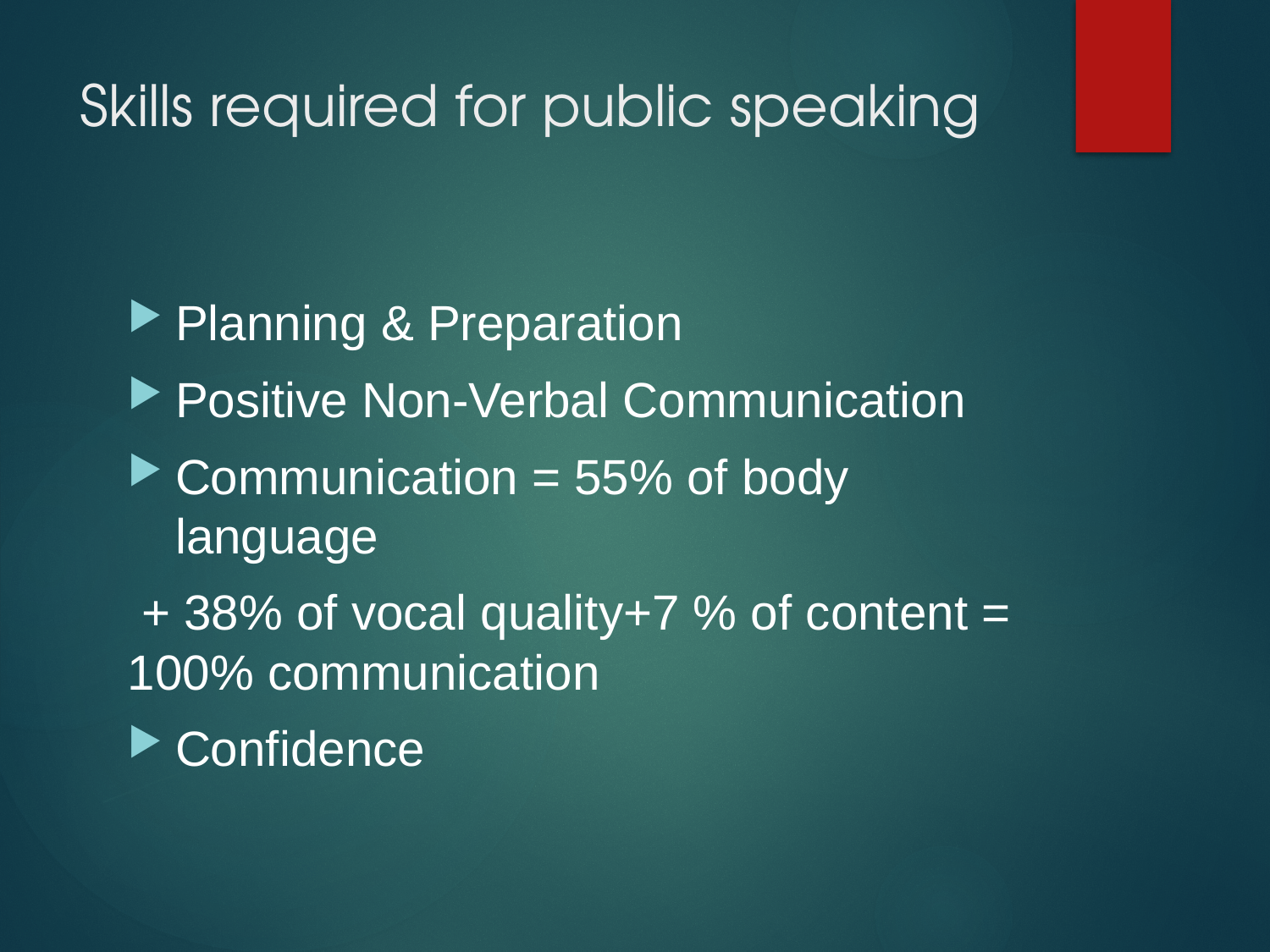

# Skills required for public speaking
Planning & Preparation
Positive Non-Verbal Communication
Communication = 55% of body language
 + 38% of vocal quality+7 % of content = 100% communication
Confidence